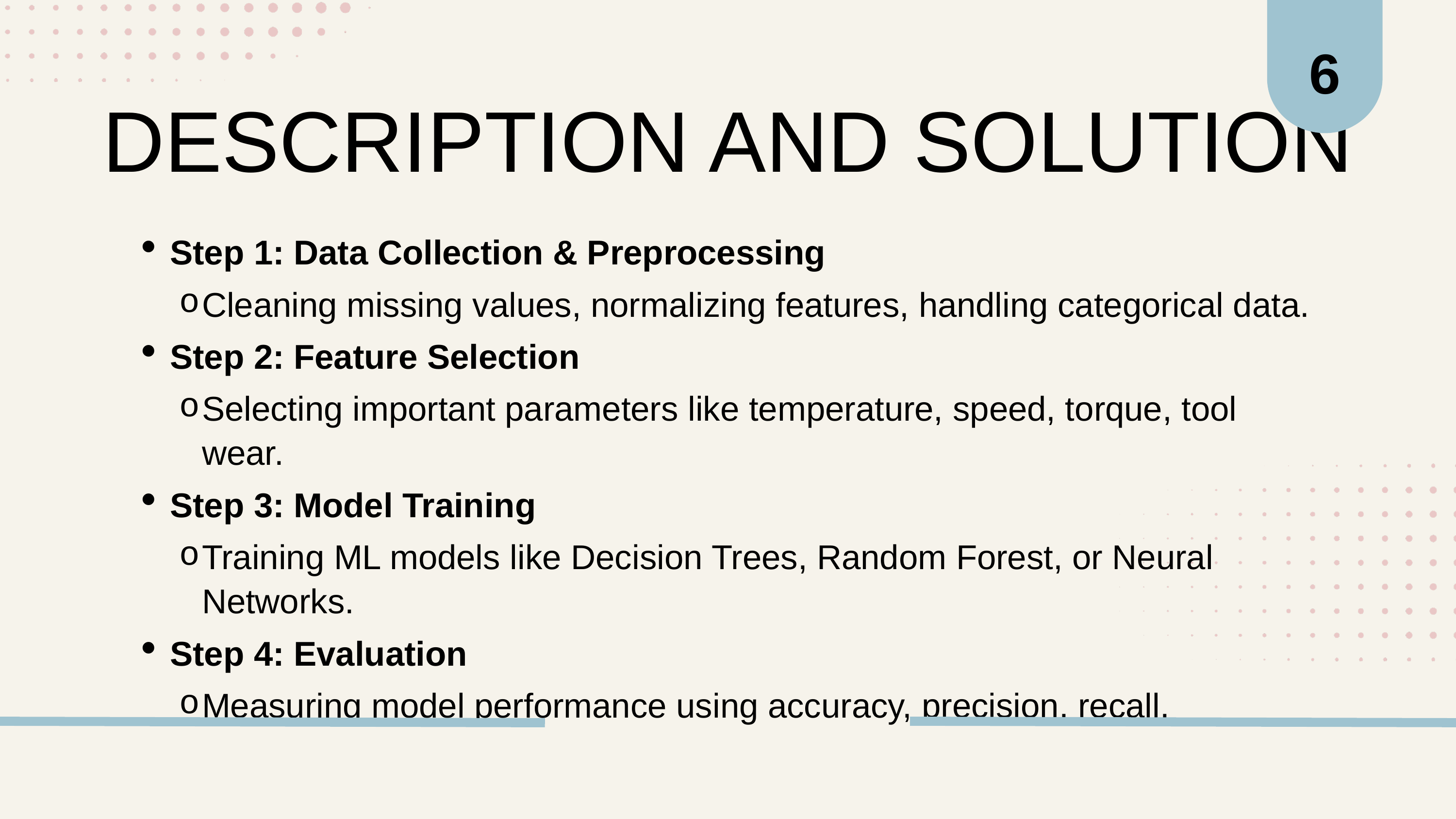

6

DESCRIPTION AND SOLUTION
Step 1: Data Collection & Preprocessing
Cleaning missing values, normalizing features, handling categorical data.
Step 2: Feature Selection
Selecting important parameters like temperature, speed, torque, tool wear.
Step 3: Model Training
Training ML models like Decision Trees, Random Forest, or Neural Networks.
Step 4: Evaluation
Measuring model performance using accuracy, precision, recall.